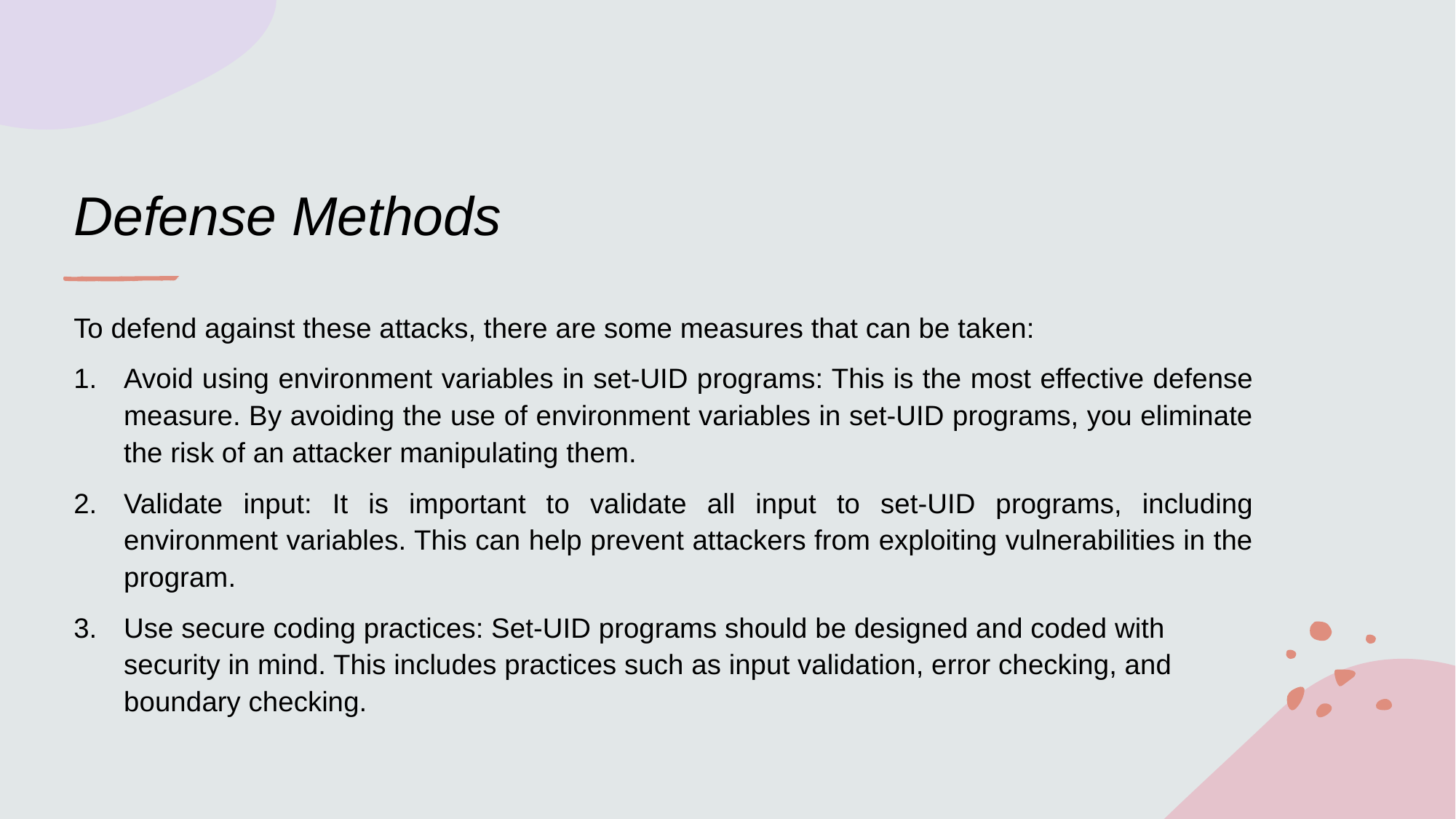

# Defense Methods
To defend against these attacks, there are some measures that can be taken:
Avoid using environment variables in set-UID programs: This is the most effective defense measure. By avoiding the use of environment variables in set-UID programs, you eliminate the risk of an attacker manipulating them.
Validate input: It is important to validate all input to set-UID programs, including environment variables. This can help prevent attackers from exploiting vulnerabilities in the program.
Use secure coding practices: Set-UID programs should be designed and coded with security in mind. This includes practices such as input validation, error checking, and boundary checking.